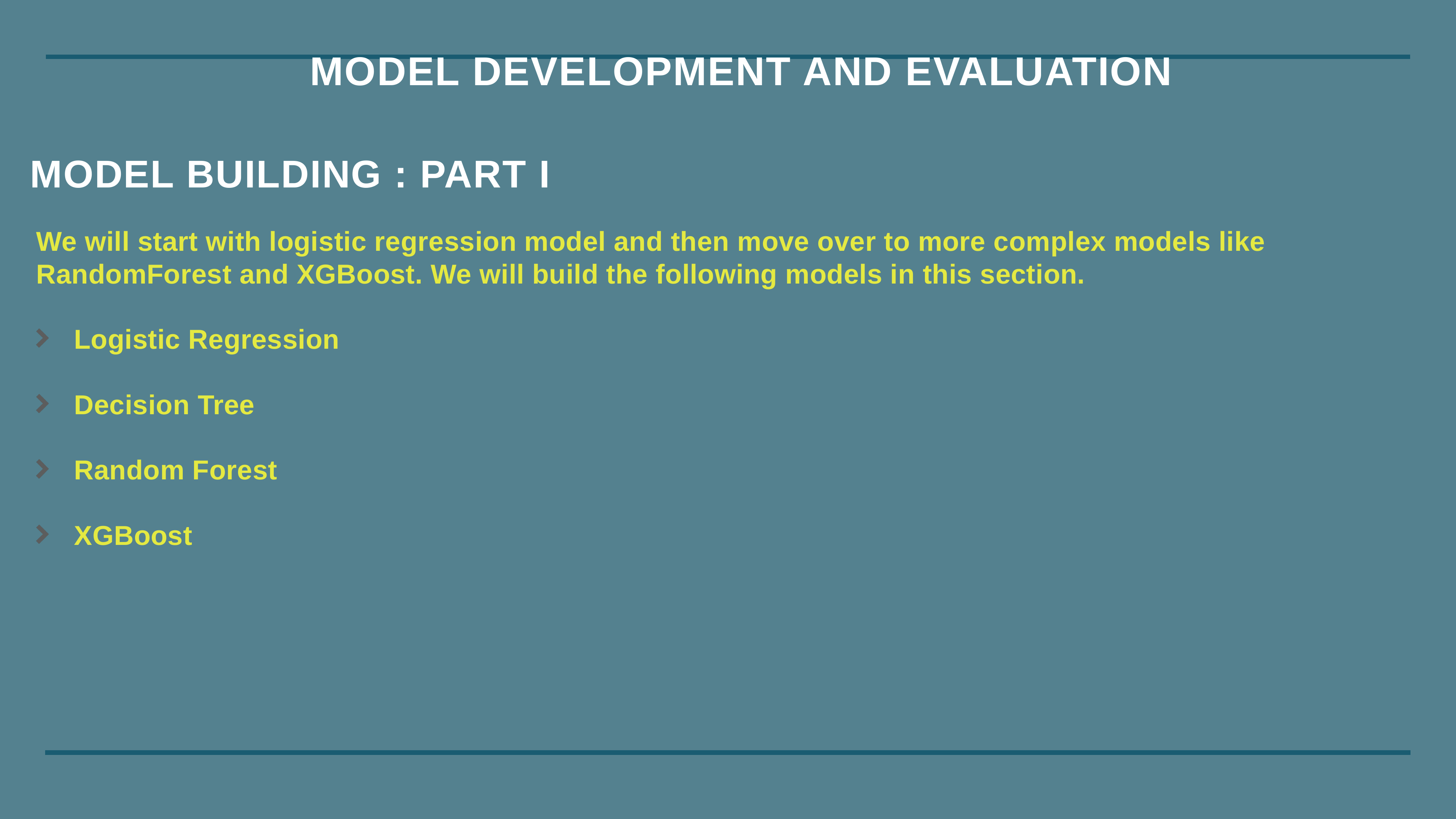

# Model Development and Evaluation
Model Building : Part I
We will start with logistic regression model and then move over to more complex models like RandomForest and XGBoost. We will build the following models in this section.
Logistic Regression
Decision Tree
Random Forest
XGBoost